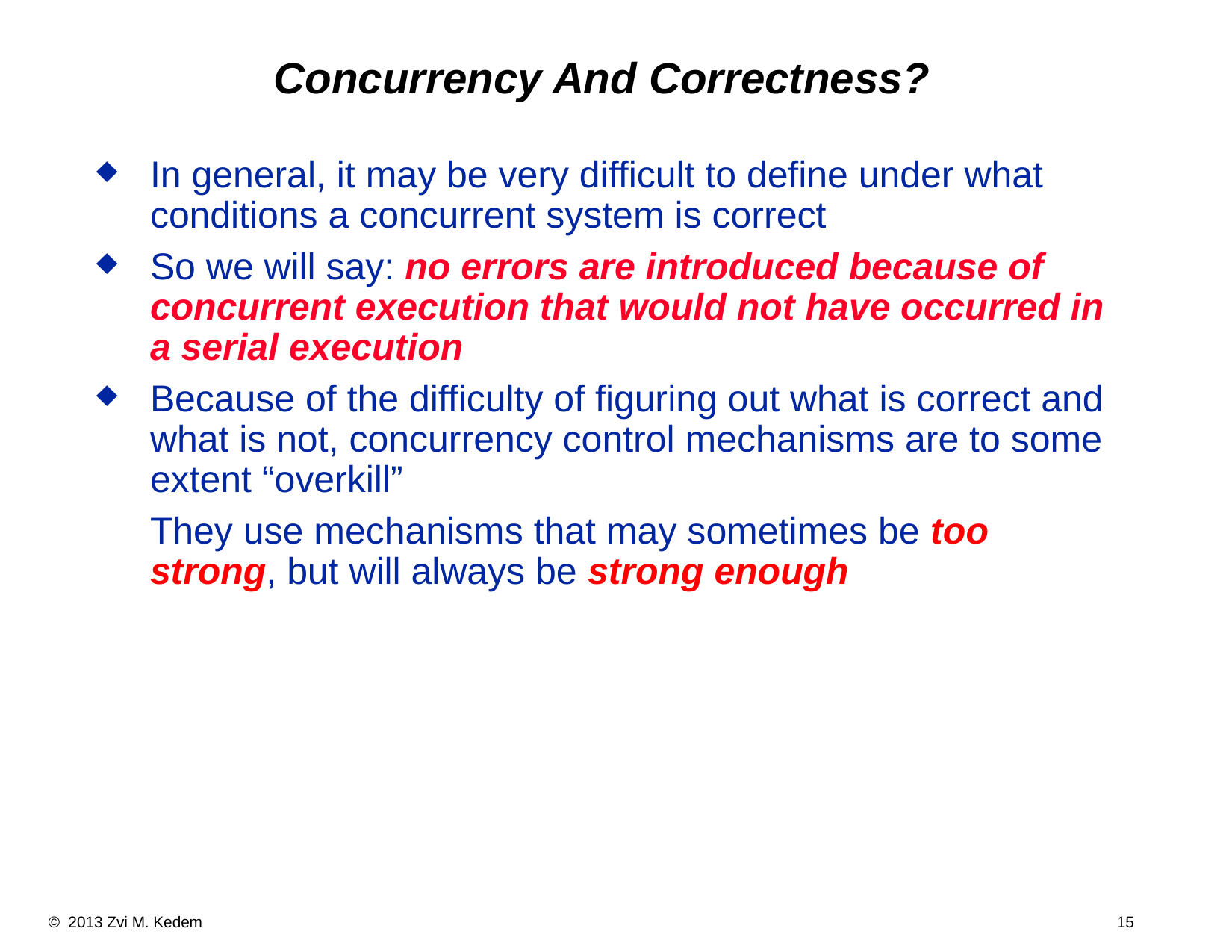

Concurrency And Correctness?
In general, it may be very difficult to define under what conditions a concurrent system is correct
So we will say: no errors are introduced because of concurrent execution that would not have occurred in a serial execution
Because of the difficulty of figuring out what is correct and what is not, concurrency control mechanisms are to some extent “overkill”
	They use mechanisms that may sometimes be too strong, but will always be strong enough